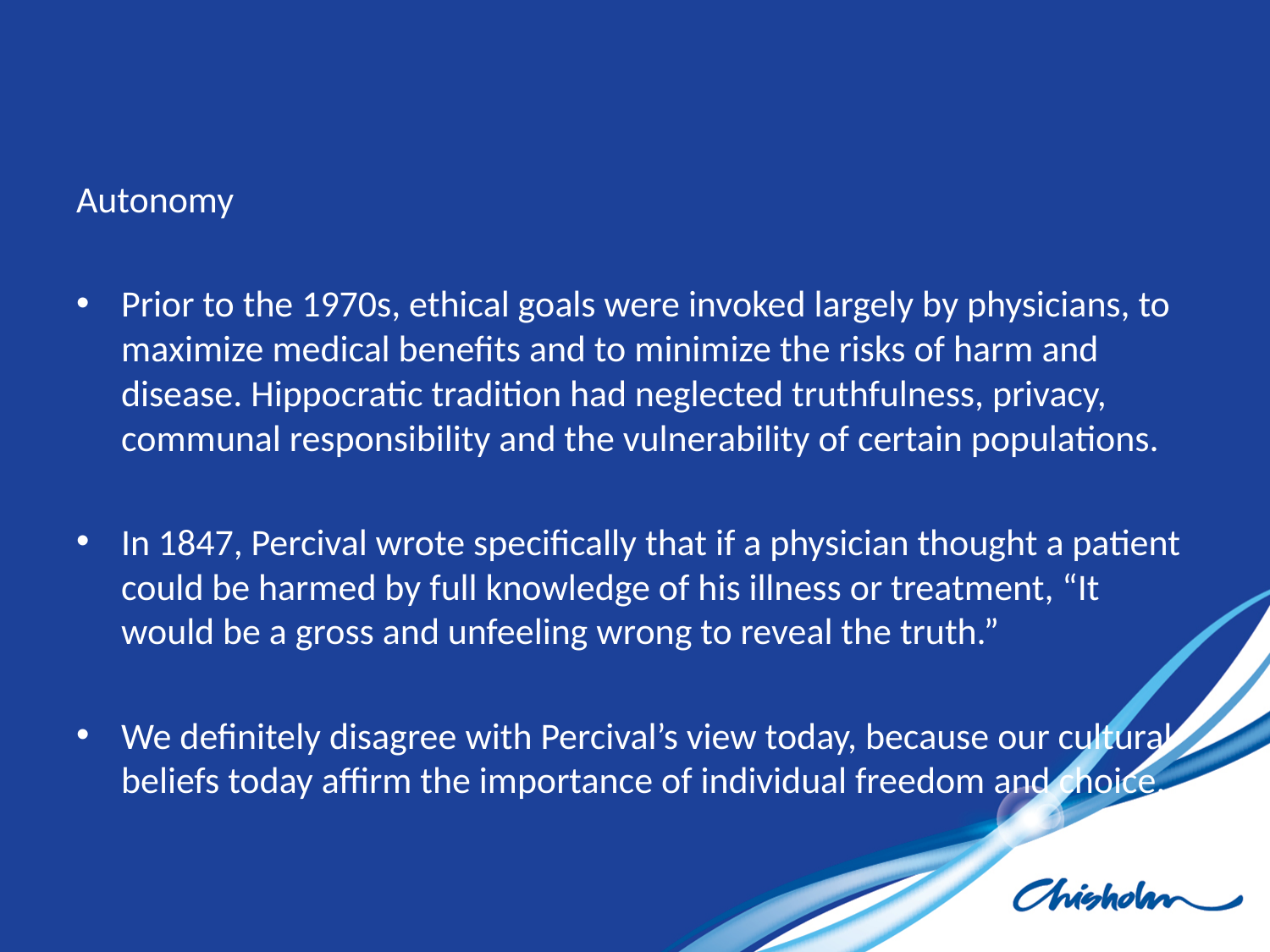

#
Autonomy

Prior to the 1970s, ethical goals were invoked largely by physicians, to maximize medical benefits and to minimize the risks of harm and disease. Hippocratic tradition had neglected truthfulness, privacy, communal responsibility and the vulnerability of certain populations.

In 1847, Percival wrote specifically that if a physician thought a patient could be harmed by full knowledge of his illness or treatment, “It would be a gross and unfeeling wrong to reveal the truth.”

We definitely disagree with Percival’s view today, because our cultural beliefs today affirm the importance of individual freedom and choice.